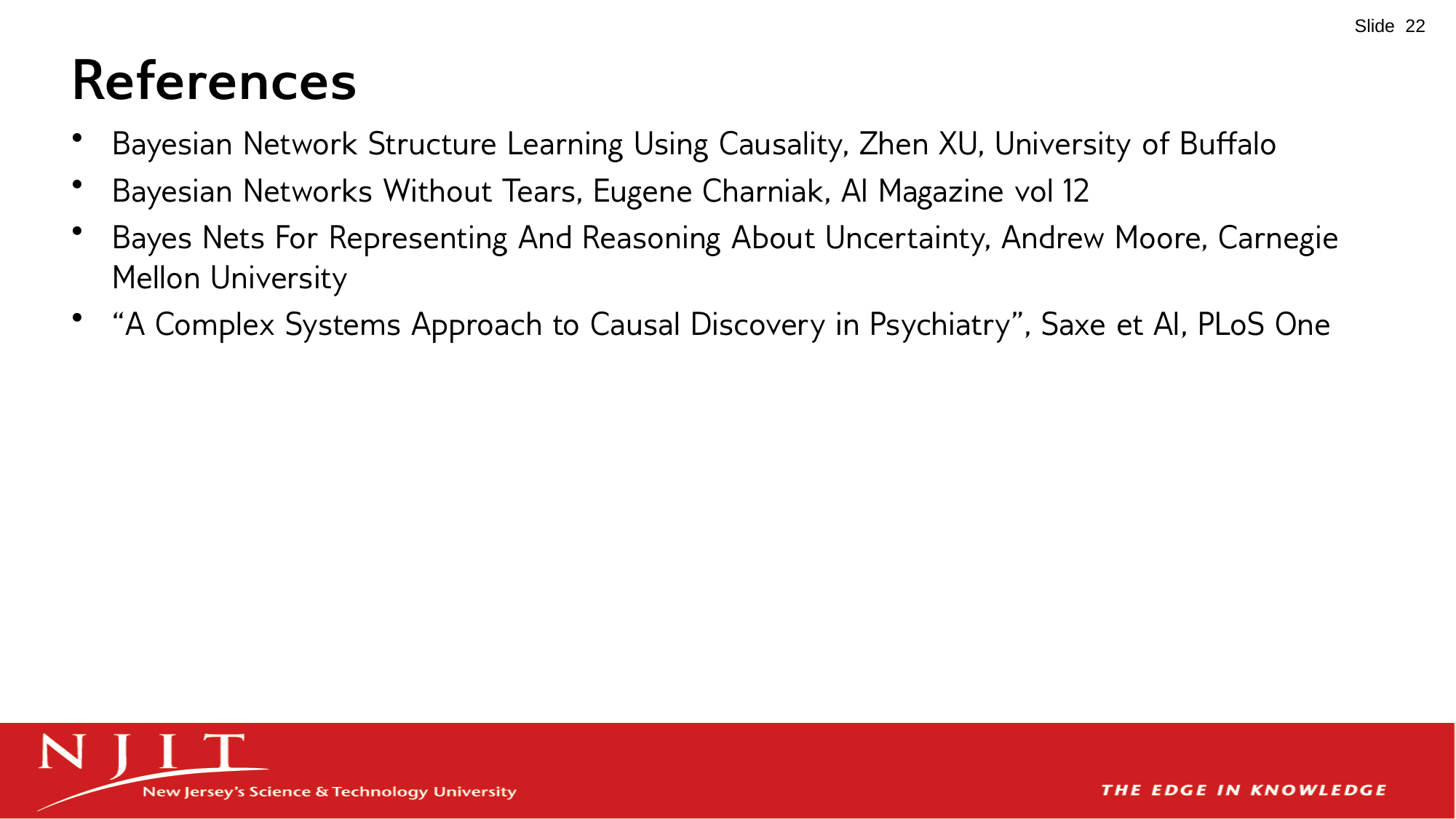

# References
Bayesian Network Structure Learning Using Causality, Zhen XU, University of Buffalo
Bayesian Networks Without Tears, Eugene Charniak, AI Magazine vol 12
Bayes Nets For Representing And Reasoning About Uncertainty, Andrew Moore, Carnegie Mellon University
“A Complex Systems Approach to Causal Discovery in Psychiatry”, Saxe et Al, PLoS One